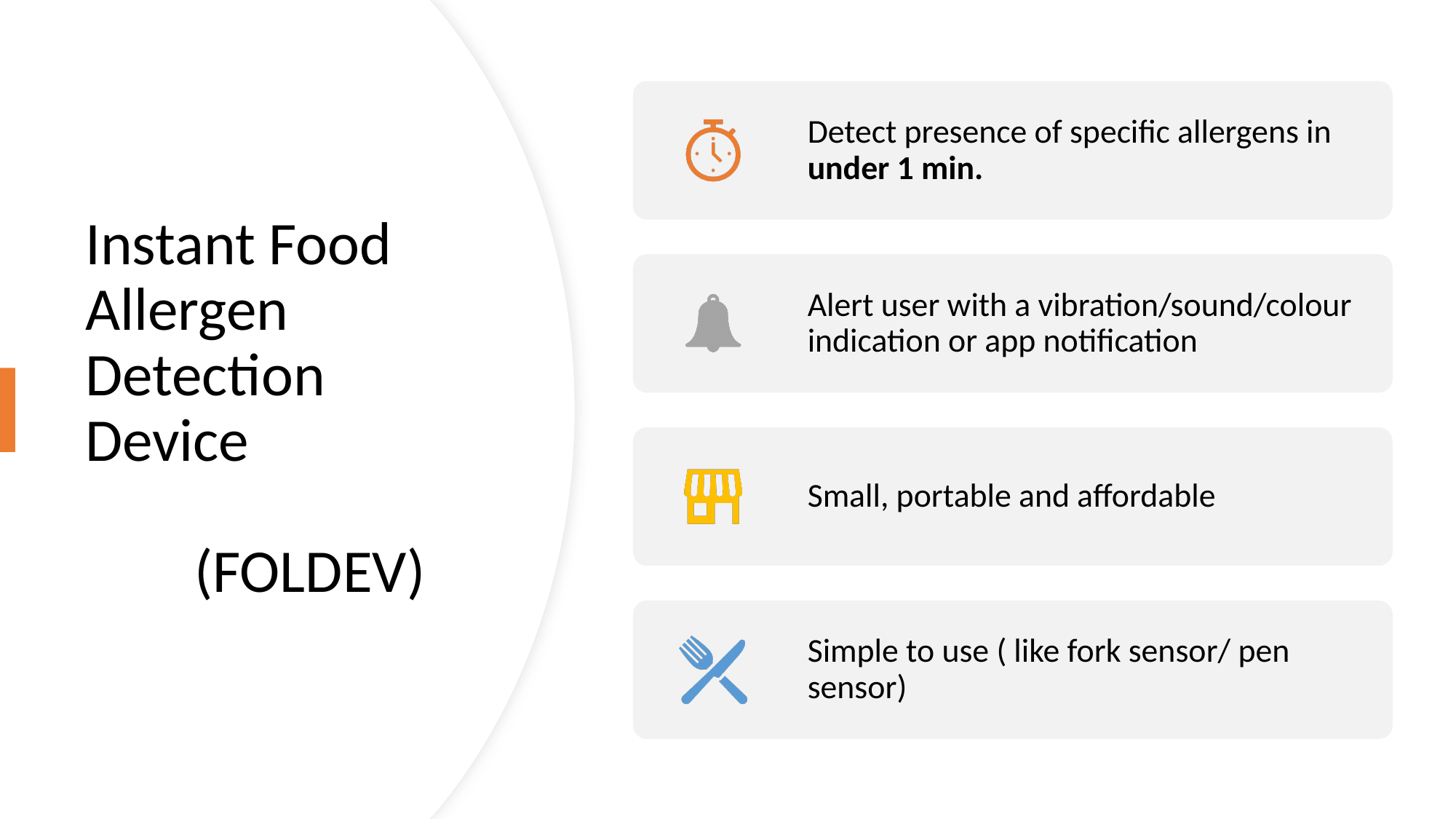

Detect presence of specific allergens in under 1 min.
Alert user with a vibration/sound/colour indication or app notification
Small, portable and affordable
Simple to use ( like fork sensor/ pen sensor)
# Instant Food Allergen Detection Device 						(FOLDEV)